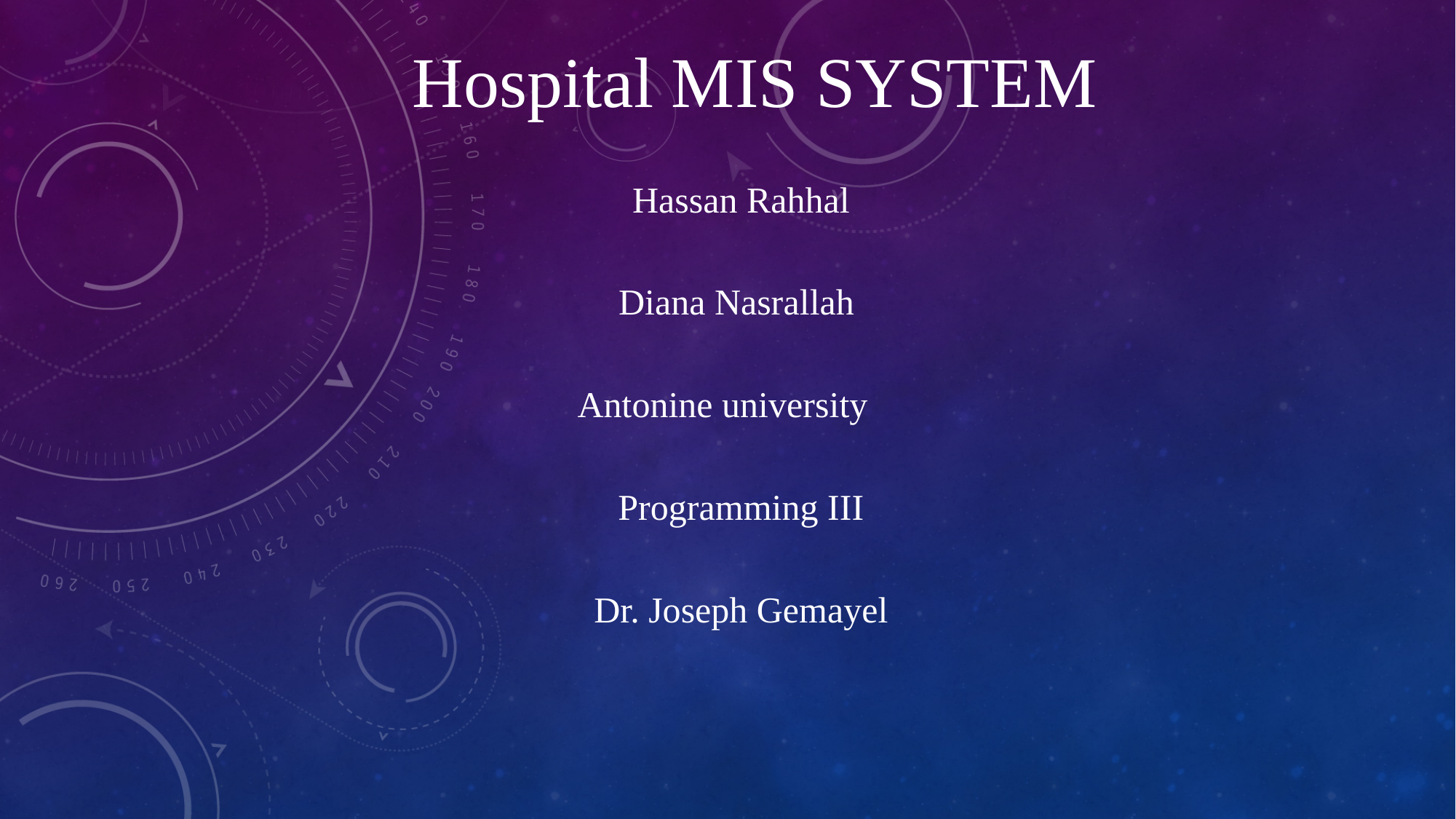

# Hospital MIS SYSTEM
Hassan Rahhal
Diana Nasrallah
Antonine university
Programming III
Dr. Joseph Gemayel